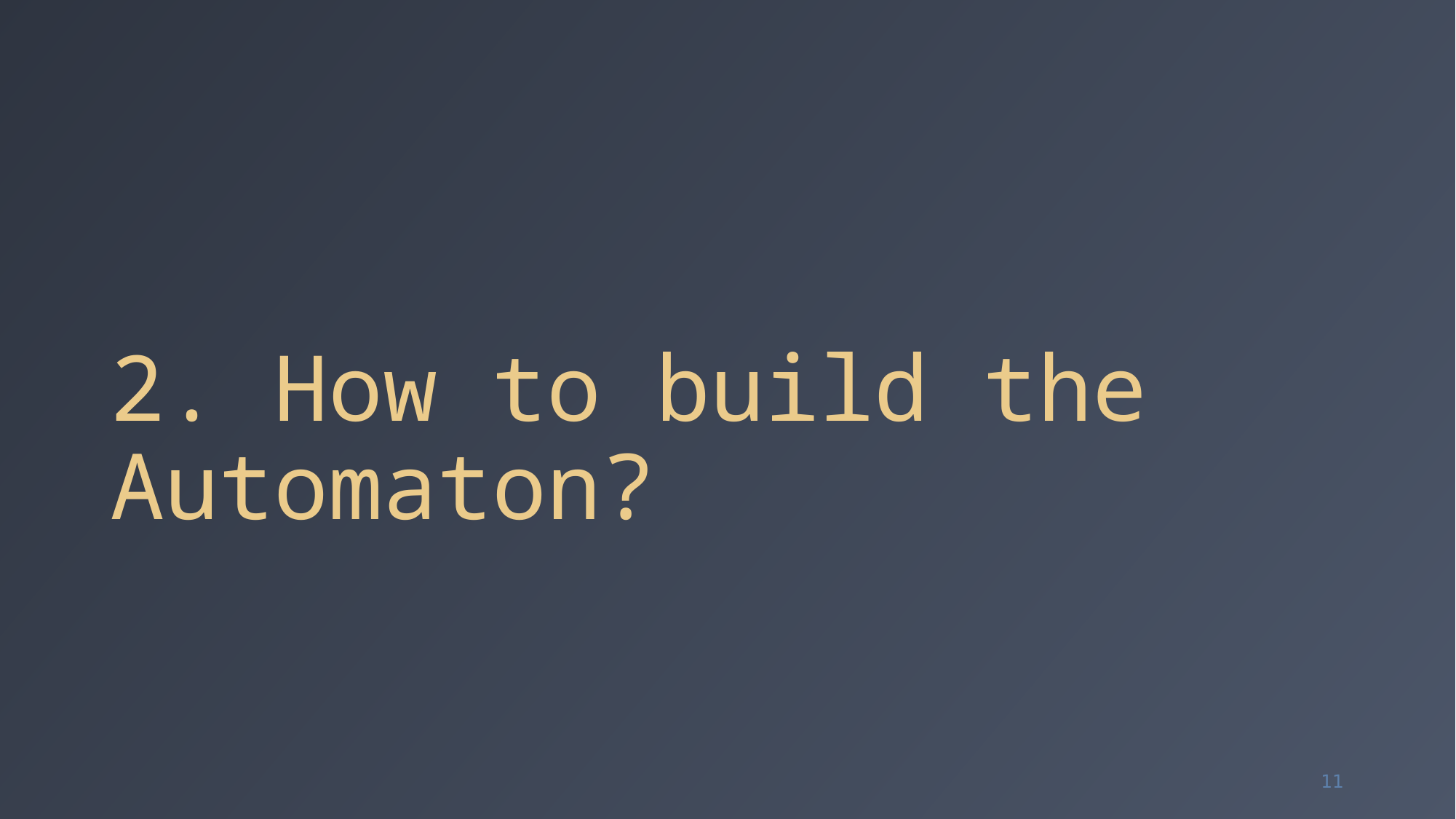

# 2. How to build the Automaton?

11